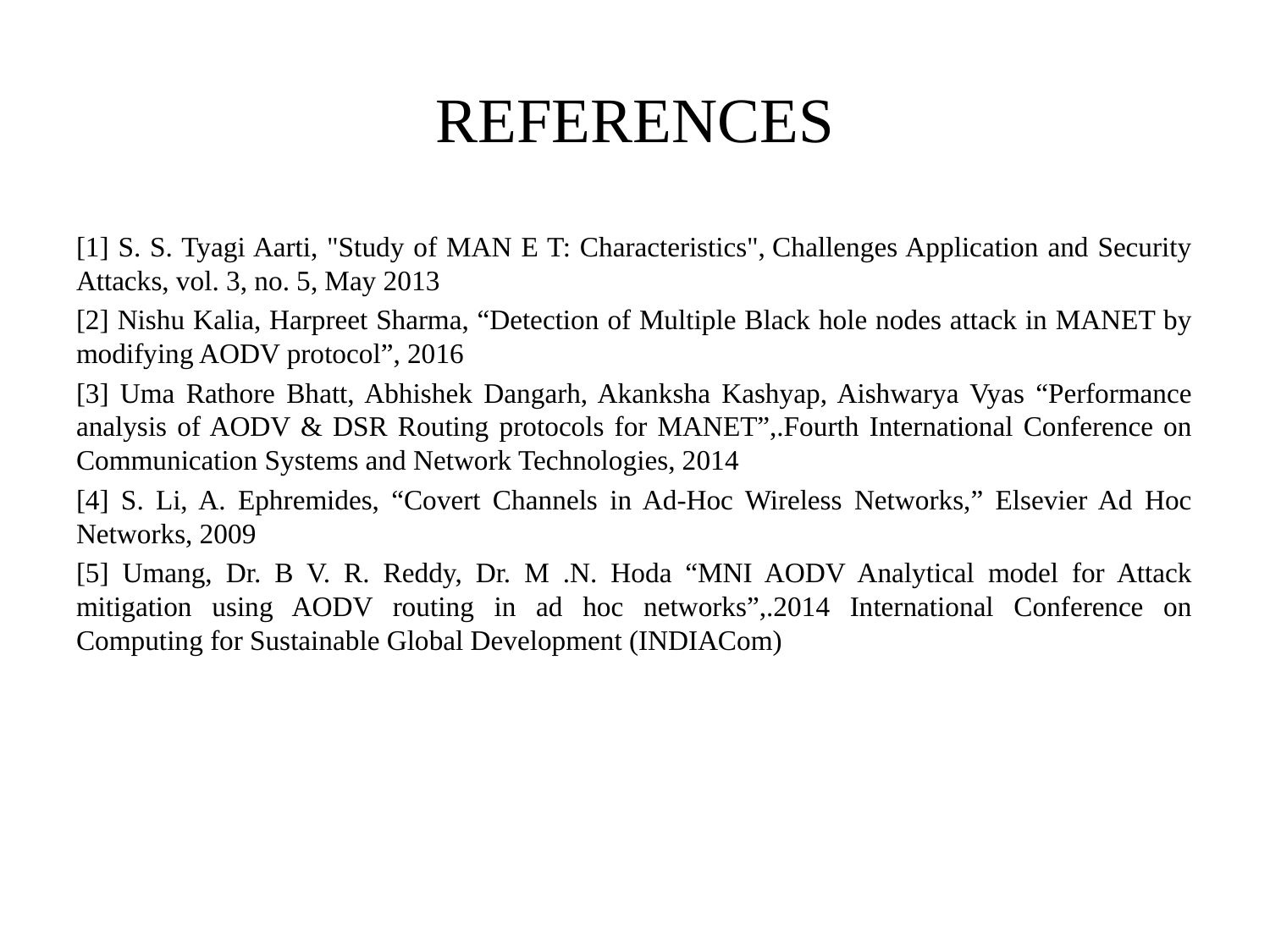

# REFERENCES
[1] S. S. Tyagi Aarti, "Study of MAN E T: Characteristics", Challenges Application and Security Attacks, vol. 3, no. 5, May 2013
[2] Nishu Kalia, Harpreet Sharma, “Detection of Multiple Black hole nodes attack in MANET by modifying AODV protocol”, 2016
[3] Uma Rathore Bhatt, Abhishek Dangarh, Akanksha Kashyap, Aishwarya Vyas “Performance analysis of AODV & DSR Routing protocols for MANET”,.Fourth International Conference on Communication Systems and Network Technologies, 2014
[4] S. Li, A. Ephremides, “Covert Channels in Ad-Hoc Wireless Networks,” Elsevier Ad Hoc Networks, 2009
[5] Umang, Dr. B V. R. Reddy, Dr. M .N. Hoda “MNI AODV Analytical model for Attack mitigation using AODV routing in ad hoc networks”,.2014 International Conference on Computing for Sustainable Global Development (INDIACom)